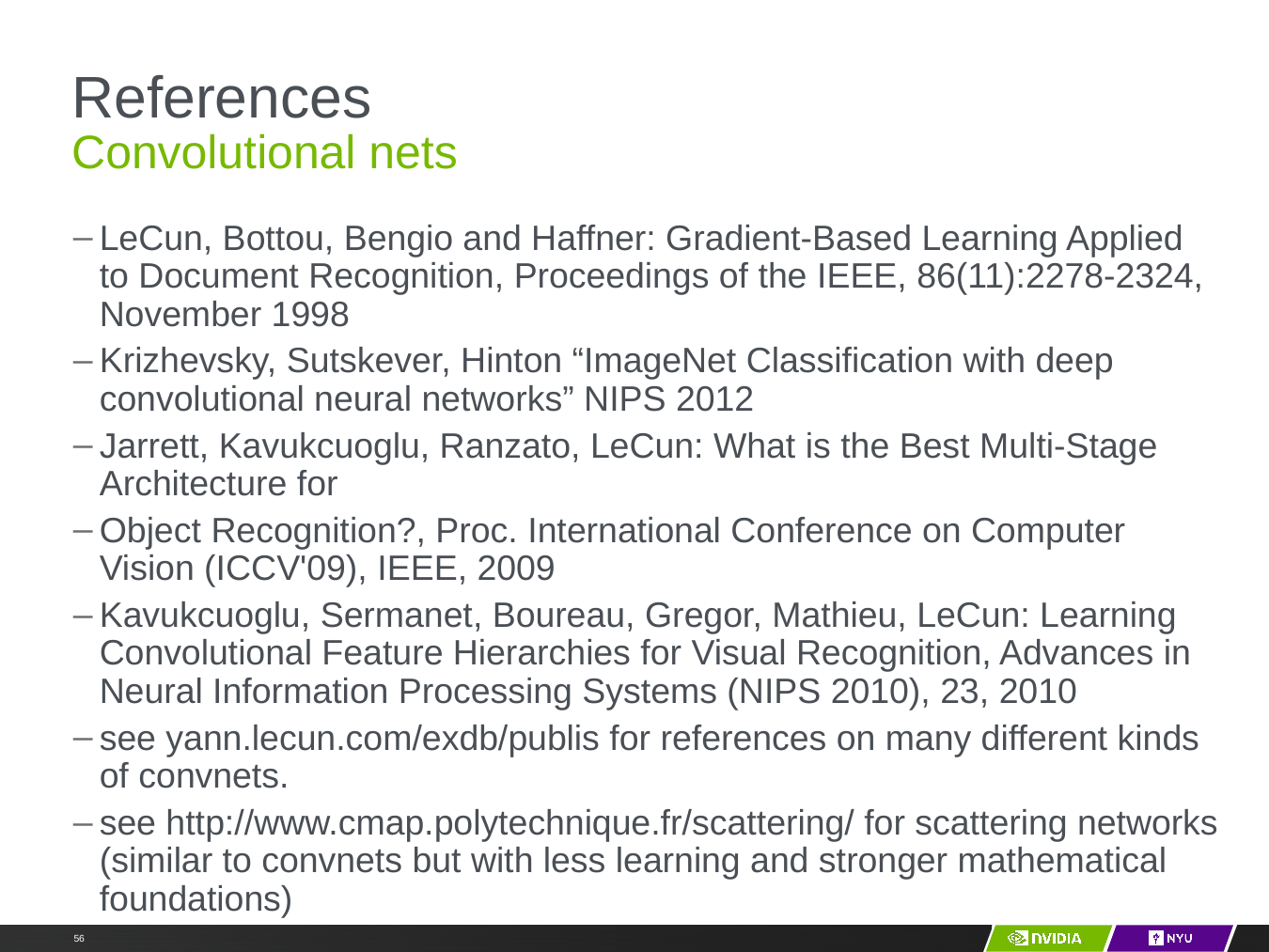

# References
Convolutional nets
LeCun, Bottou, Bengio and Haffner: Gradient-Based Learning Applied to Document Recognition, Proceedings of the IEEE, 86(11):2278-2324, November 1998
Krizhevsky, Sutskever, Hinton “ImageNet Classification with deep convolutional neural networks” NIPS 2012
Jarrett, Kavukcuoglu, Ranzato, LeCun: What is the Best Multi-Stage Architecture for
Object Recognition?, Proc. International Conference on Computer Vision (ICCV'09), IEEE, 2009
Kavukcuoglu, Sermanet, Boureau, Gregor, Mathieu, LeCun: Learning Convolutional Feature Hierarchies for Visual Recognition, Advances in Neural Information Processing Systems (NIPS 2010), 23, 2010
see yann.lecun.com/exdb/publis for references on many different kinds of convnets.
see http://www.cmap.polytechnique.fr/scattering/ for scattering networks (similar to convnets but with less learning and stronger mathematical foundations)